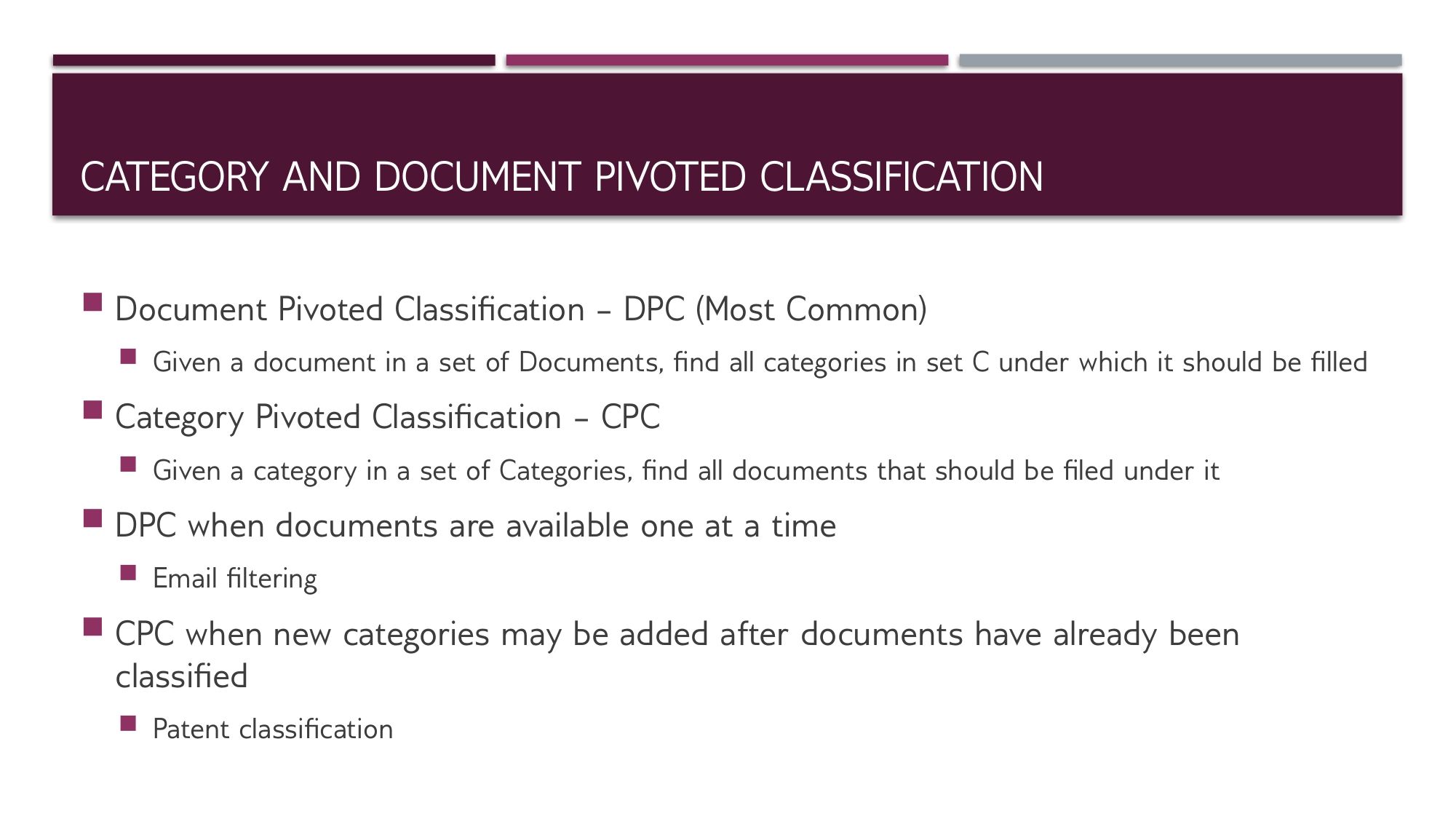

# Category and Document pivoted Classification
Document Pivoted Classification – DPC (Most Common)
Given a document in a set of Documents, find all categories in set C under which it should be filled
Category Pivoted Classification – CPC
Given a category in a set of Categories, find all documents that should be filed under it
DPC when documents are available one at a time
Email filtering
CPC when new categories may be added after documents have already been classified
Patent classification